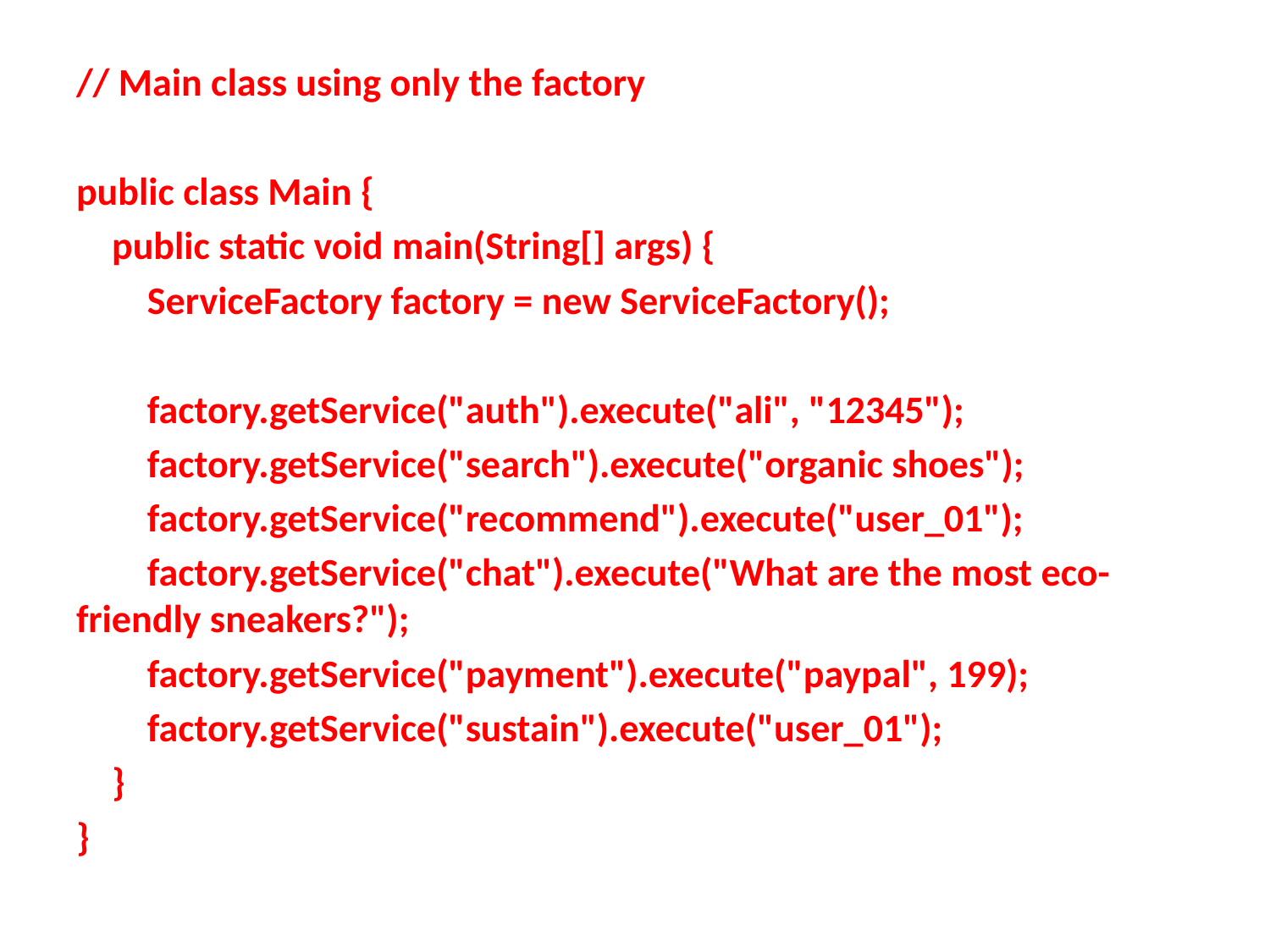

// Main class using only the factory

public class Main {
    public static void main(String[] args) {
        ServiceFactory factory = new ServiceFactory();

        factory.getService("auth").execute("ali", "12345");
        factory.getService("search").execute("organic shoes");
        factory.getService("recommend").execute("user_01");
        factory.getService("chat").execute("What are the most eco-friendly sneakers?");
        factory.getService("payment").execute("paypal", 199);
        factory.getService("sustain").execute("user_01");
    }
}